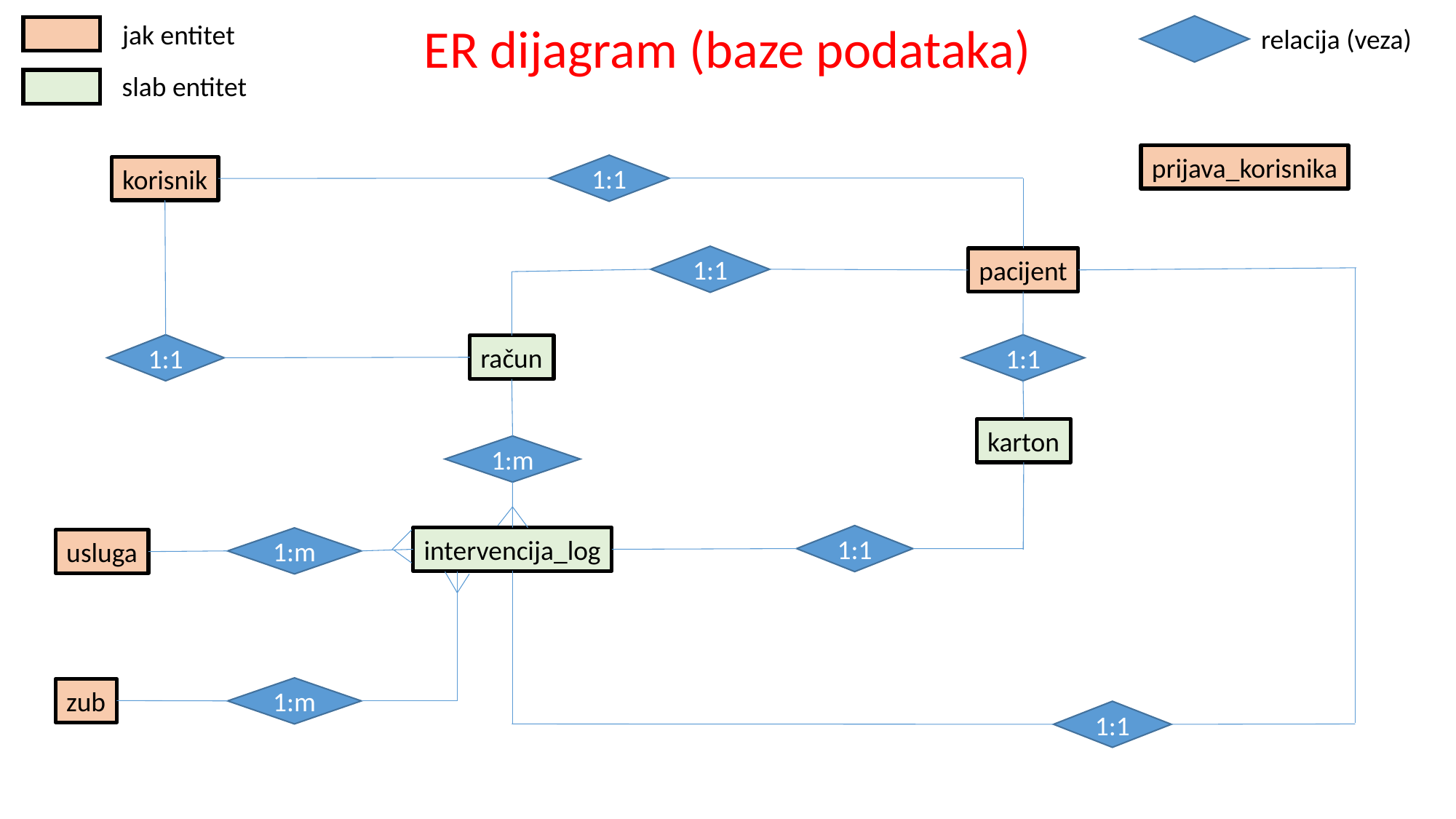

jak entitet

relacija (veza)

# ER dijagram (baze podataka)
slab entitet

prijava_korisnika
1:1
korisnik
1:1
pacijent
1:1
1:1
račun
karton
1:m
1:1
intervencija_log
1:m
usluga
1:m
zub
1:1